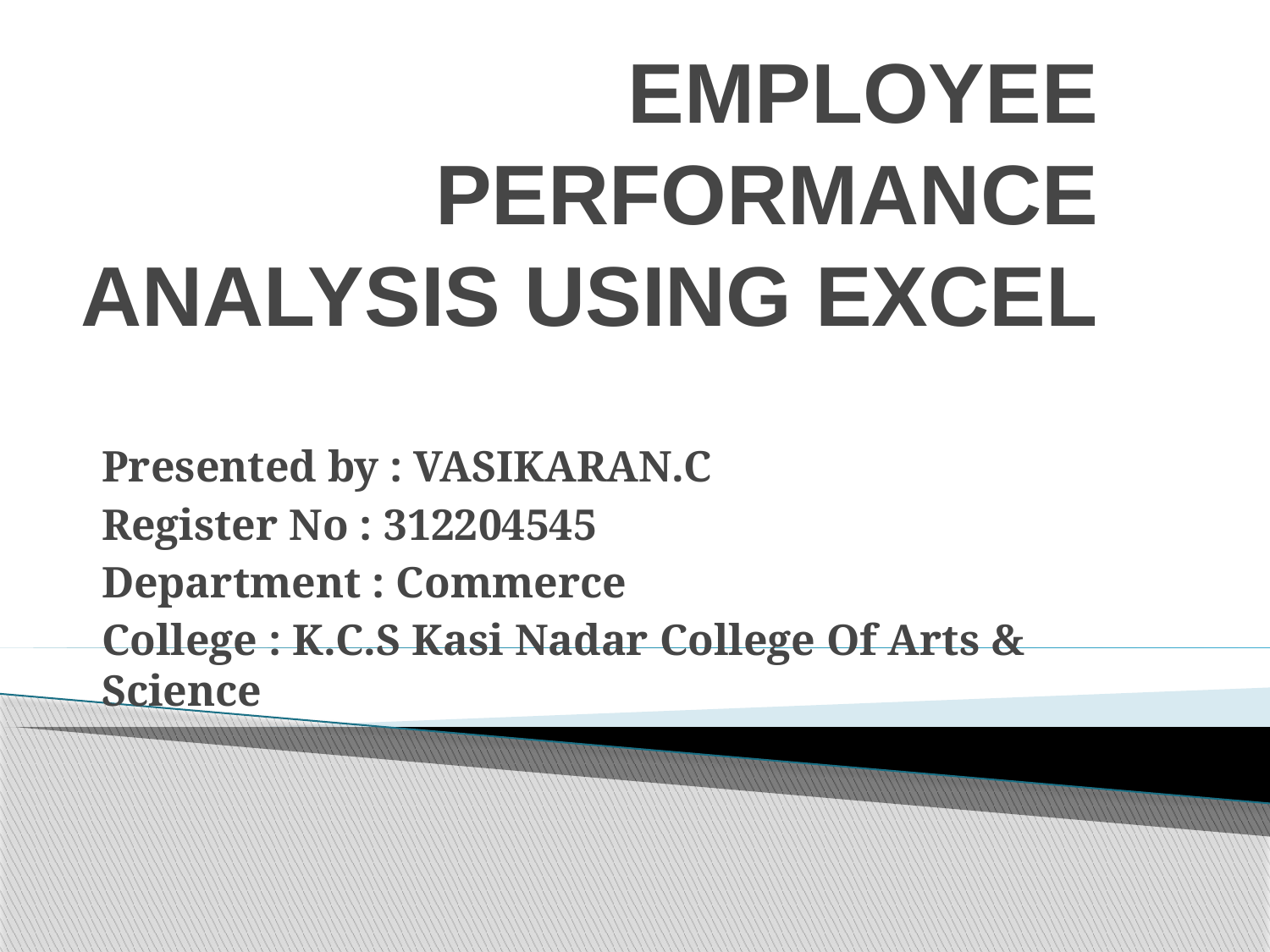

# EMPLOYEE PERFORMANCE ANALYSIS USING EXCEL
Presented by : VASIKARAN.C
Register No : 312204545
Department : Commerce
College : K.C.S Kasi Nadar College Of Arts & Science